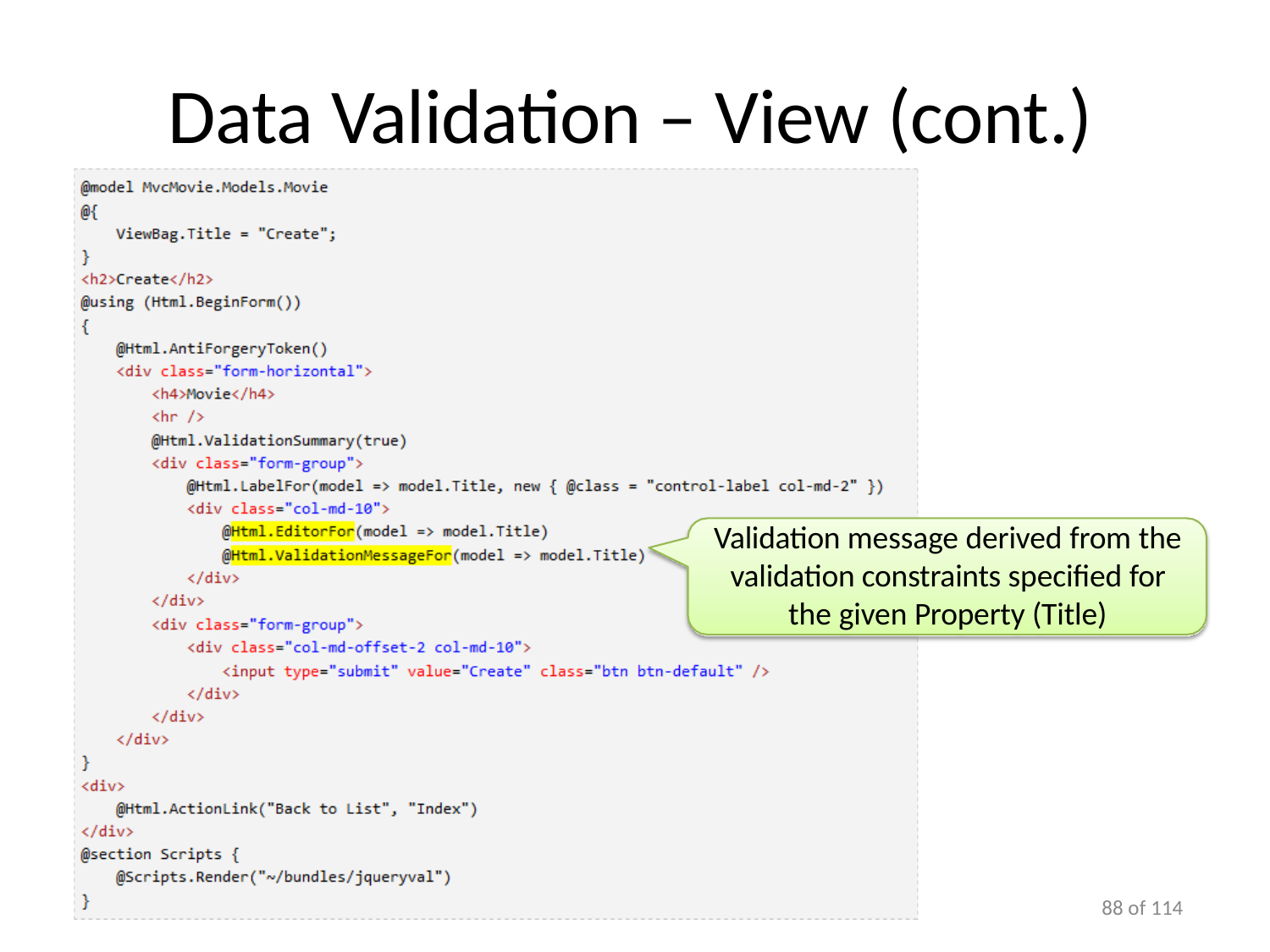

# Data Validation – View (cont.)

Validation message derived from the  validation constraints specified for  the given Property (Title)

88 of 114